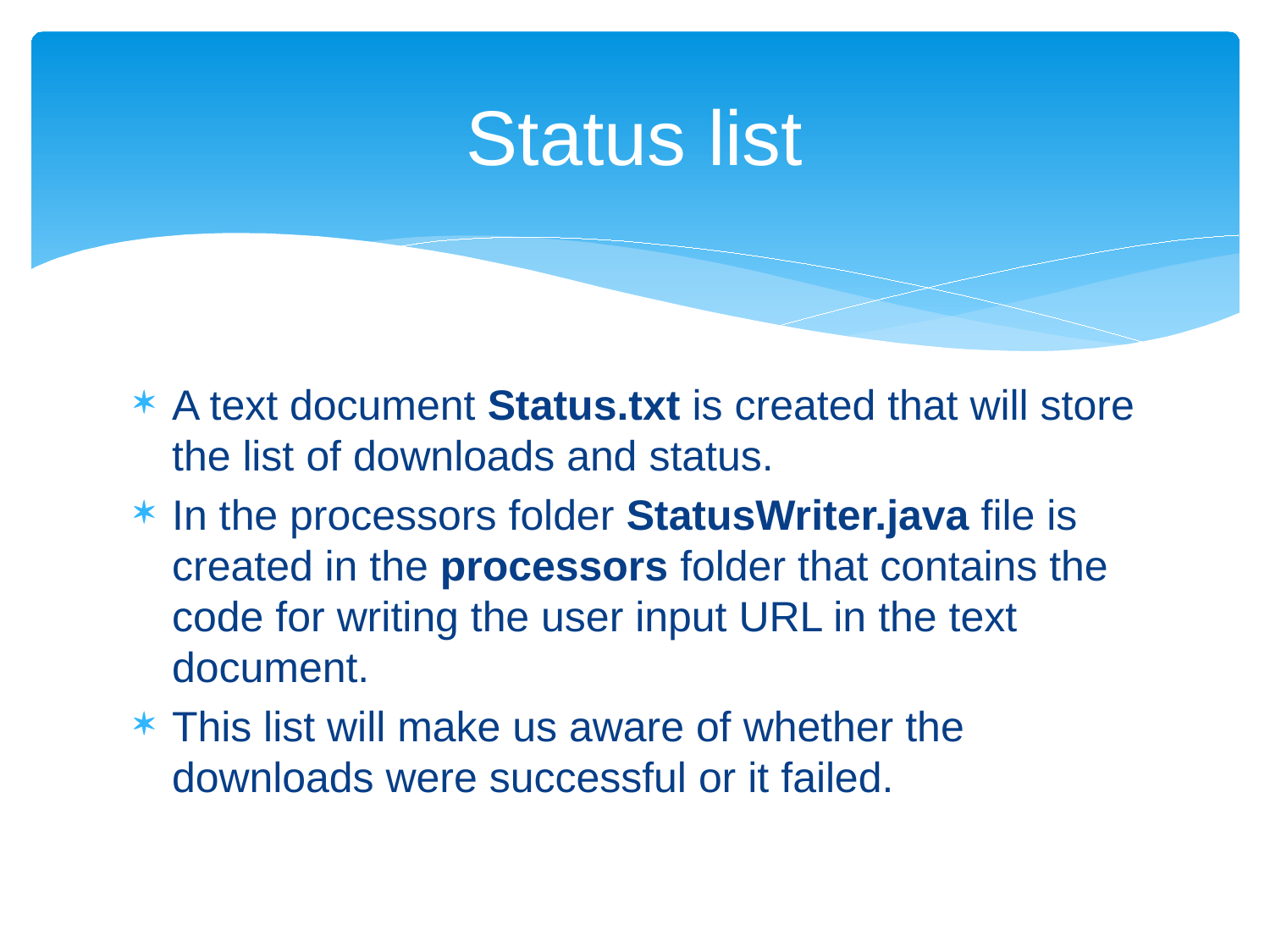

# Status list
A text document Status.txt is created that will store the list of downloads and status.
In the processors folder StatusWriter.java file is created in the processors folder that contains the code for writing the user input URL in the text document.
This list will make us aware of whether the downloads were successful or it failed.